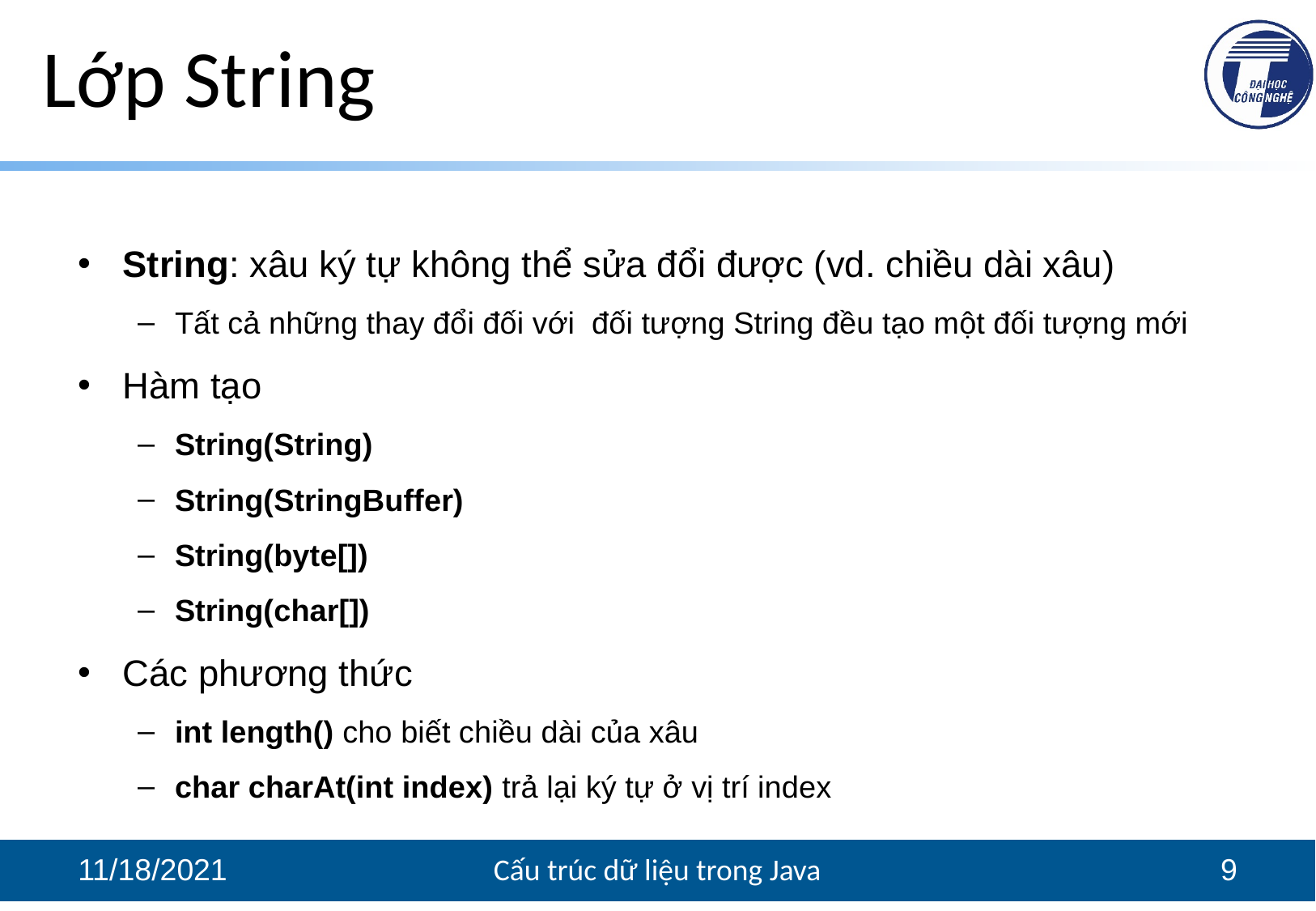

# Lớp String
String: xâu ký tự không thể sửa đổi được (vd. chiều dài xâu)
Tất cả những thay đổi đối với  đối tượng String đều tạo một đối tượng mới
Hàm tạo
String(String)
String(StringBuffer)
String(byte[])
String(char[])
Các phương thức
int length() cho biết chiều dài của xâu
char charAt(int index) trả lại ký tự ở vị trí index
11/18/2021
Cấu trúc dữ liệu trong Java
9